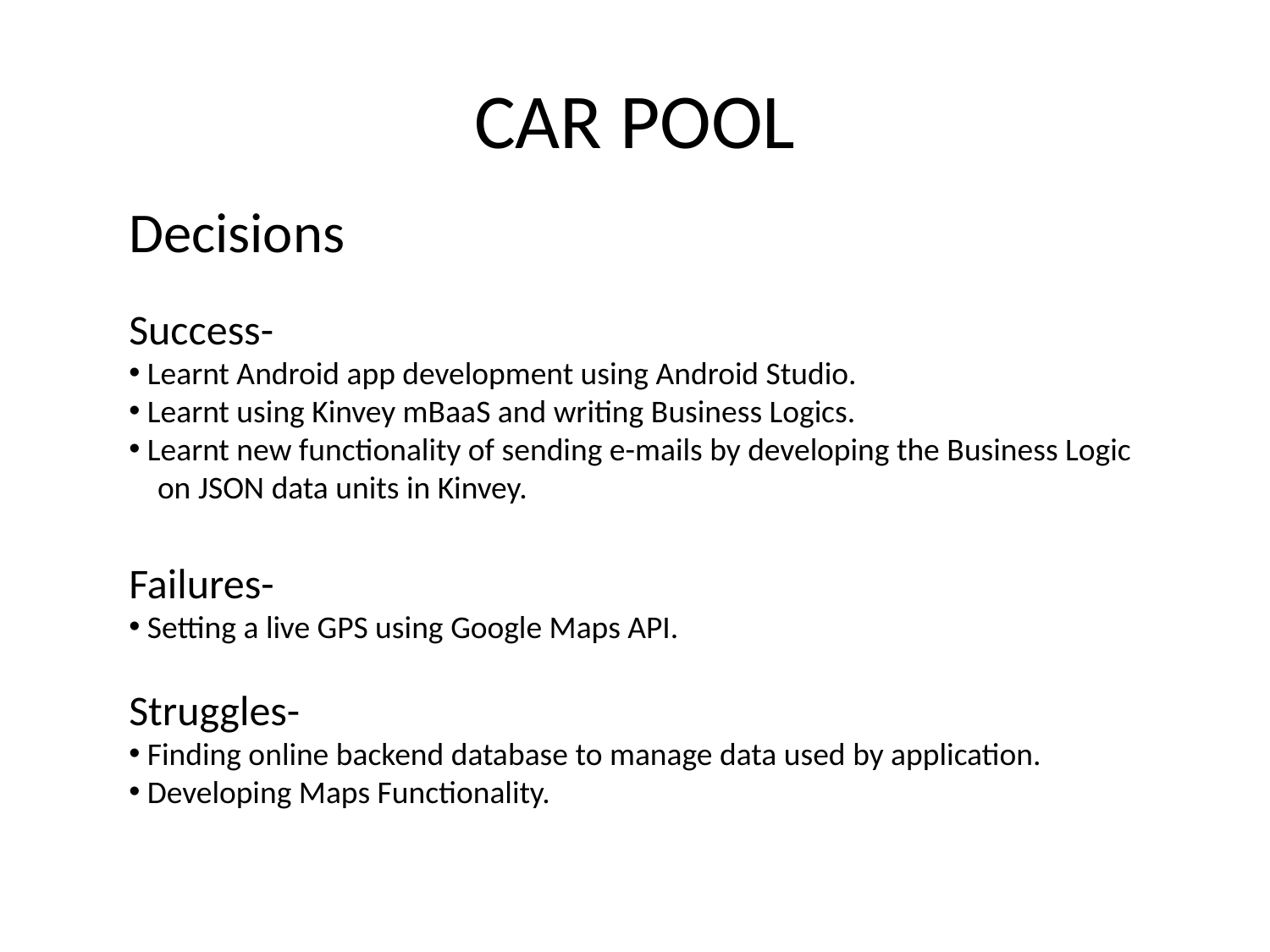

# CAR POOL
Decisions

Success-
 Learnt Android app development using Android Studio.
 Learnt using Kinvey mBaaS and writing Business Logics.
 Learnt new functionality of sending e-mails by developing the Business Logic       on JSON data units in Kinvey.

Failures-
 Setting a live GPS using Google Maps API.

Struggles-
 Finding online backend database to manage data used by application.
 Developing Maps Functionality.